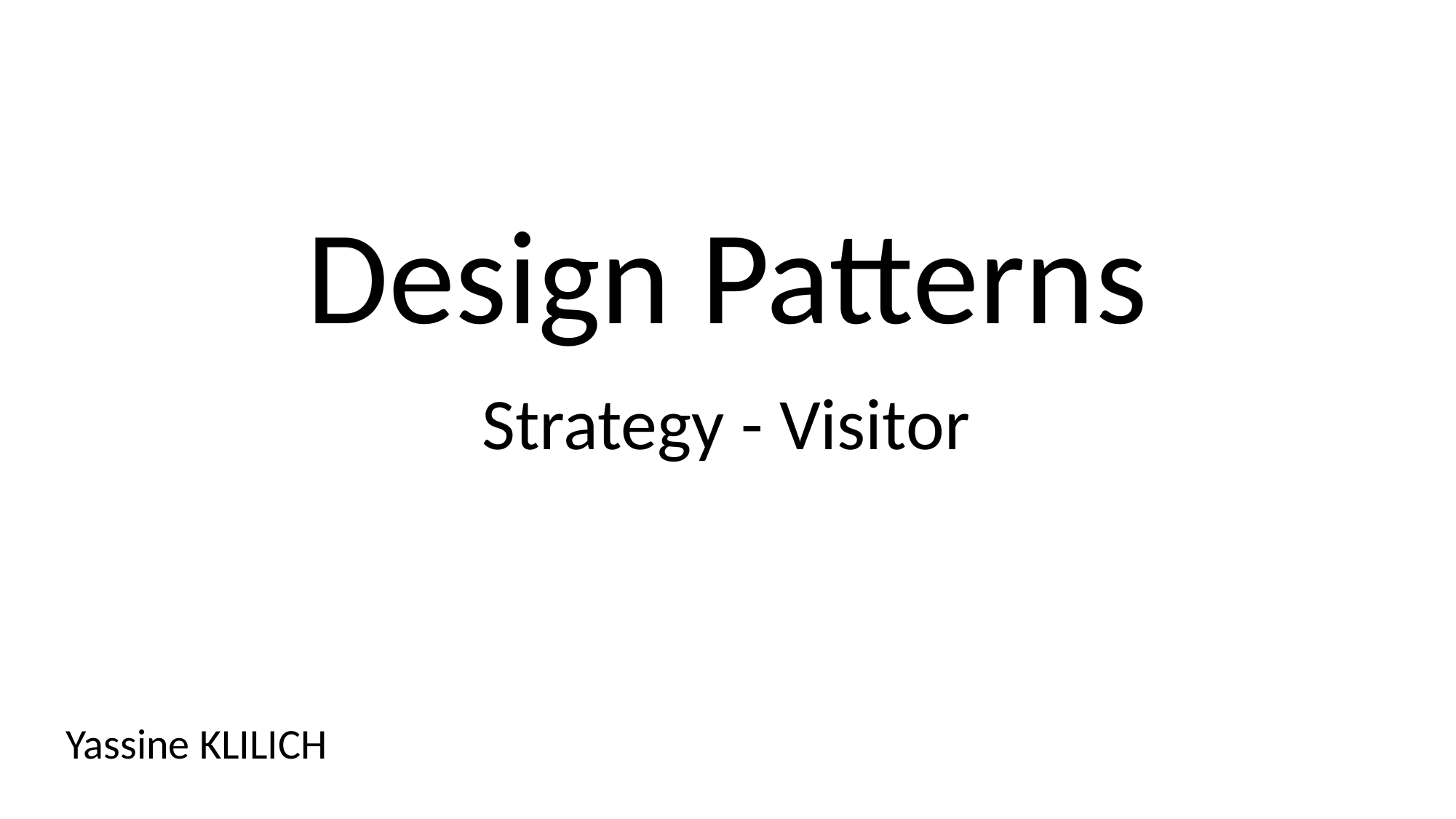

Design Patterns
Strategy - Visitor
Yassine KLILICH